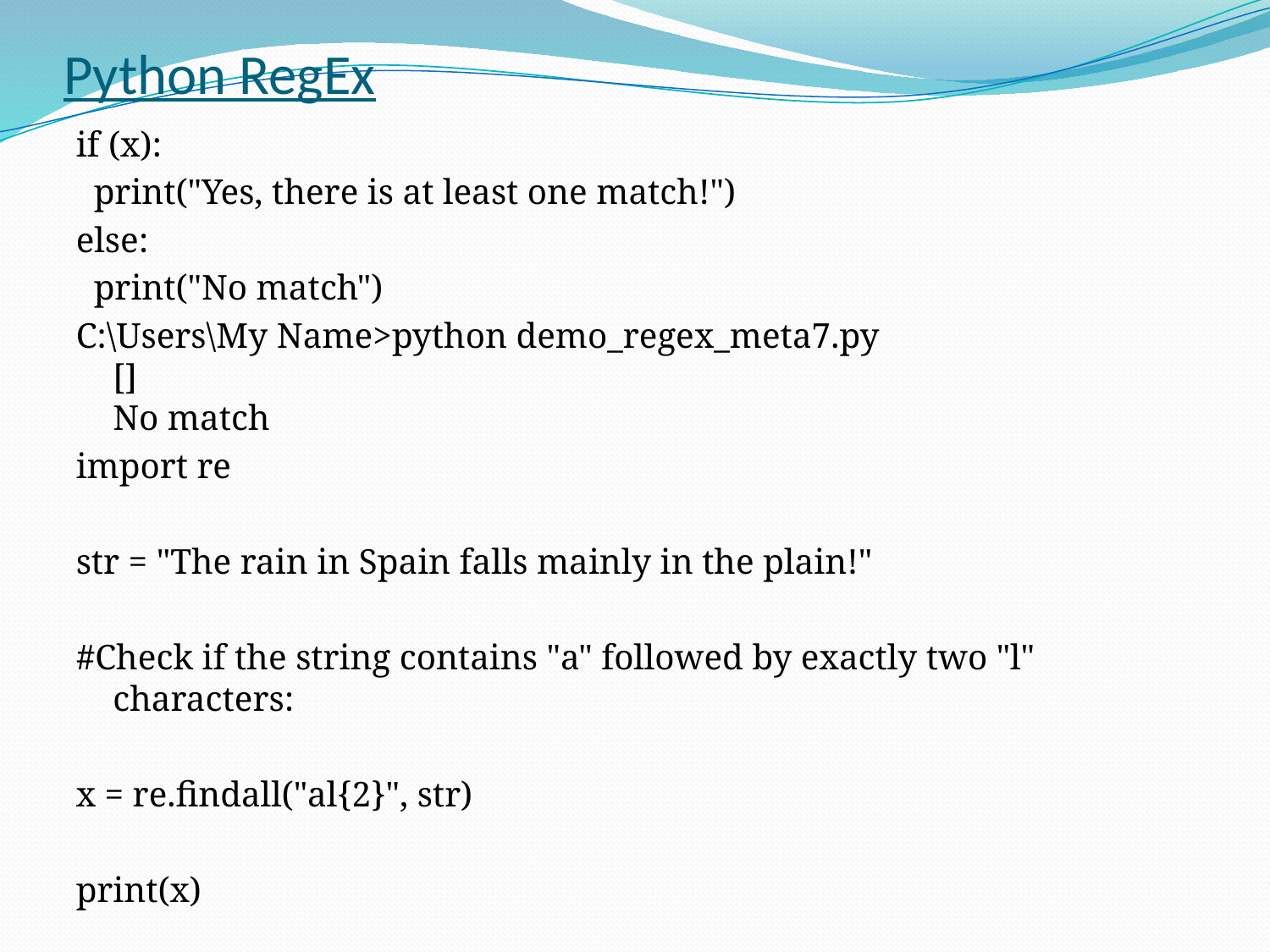

# Python RegEx
if (x):
  print("Yes, there is at least one match!")
else:
  print("No match")
C:\Users\My Name>python demo_regex_meta7.py
[]
No match
import re

str = "The rain in Spain falls mainly in the plain!"

#Check if the string contains "a" followed by exactly two "l" characters:

x = re.findall("al{2}", str)

print(x)